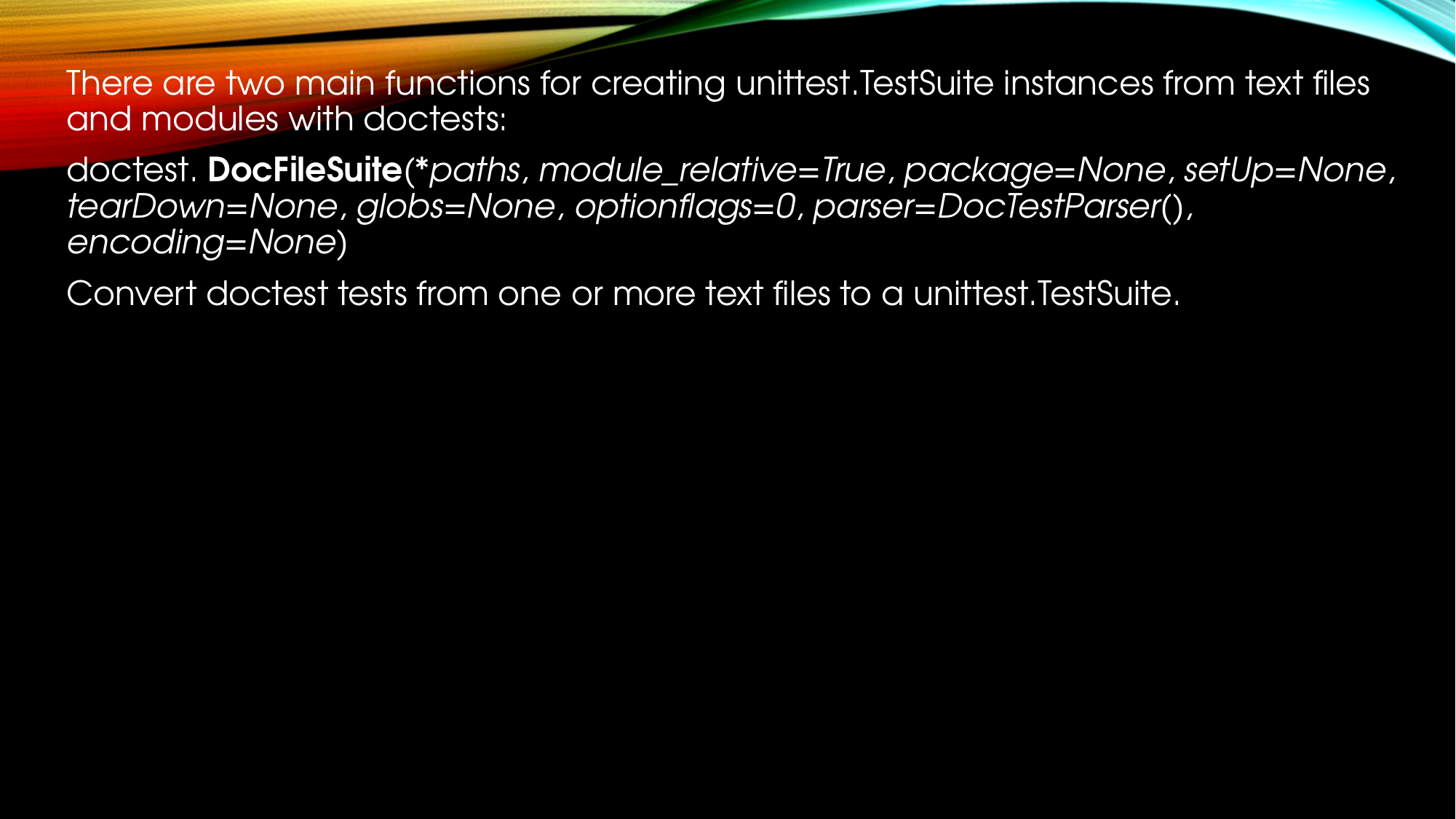

There are two main functions for creating unittest.TestSuite instances from text files and modules with doctests:
doctest. DocFileSuite(*paths, module_relative=True, package=None, setUp=None, tearDown=None, globs=None, optionflags=0, parser=DocTestParser(), encoding=None)
Convert doctest tests from one or more text files to a unittest.TestSuite.